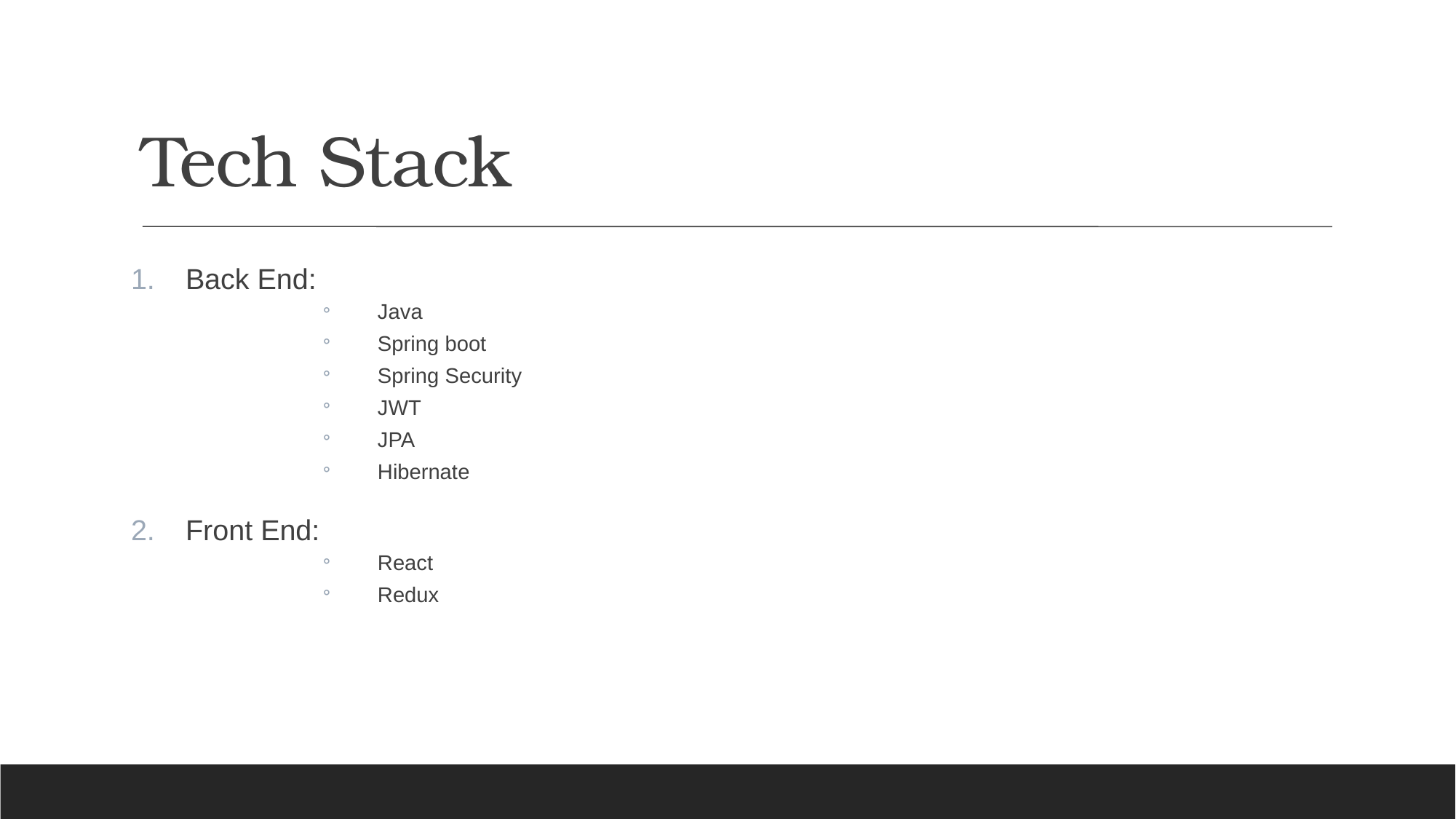

# Tech Stack
Back End:
Java
Spring boot
Spring Security
JWT
JPA
Hibernate
Front End:
React
Redux